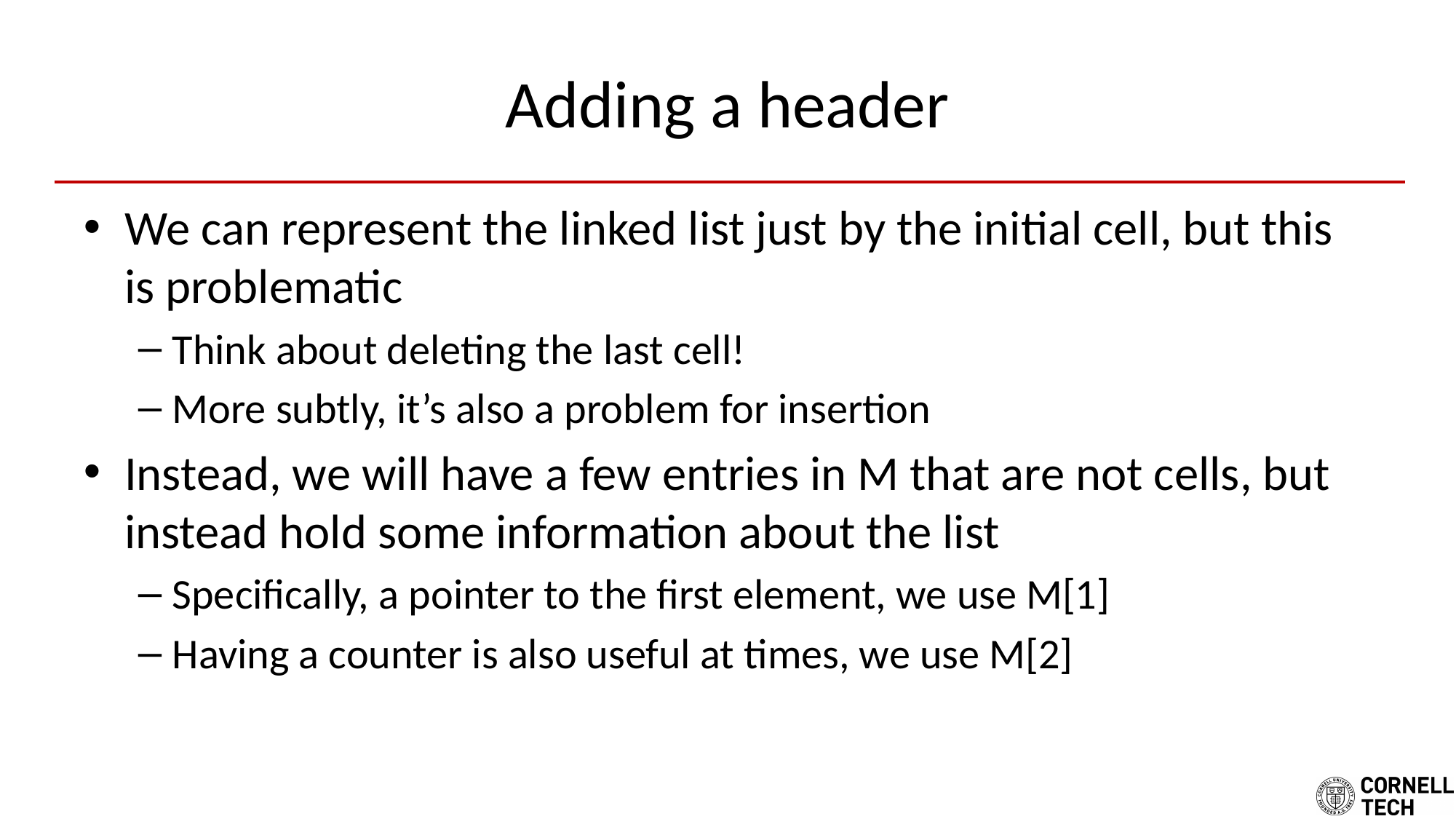

# Adding a header
We can represent the linked list just by the initial cell, but this is problematic
Think about deleting the last cell!
More subtly, it’s also a problem for insertion
Instead, we will have a few entries in M that are not cells, but instead hold some information about the list
Specifically, a pointer to the first element, we use M[1]
Having a counter is also useful at times, we use M[2]